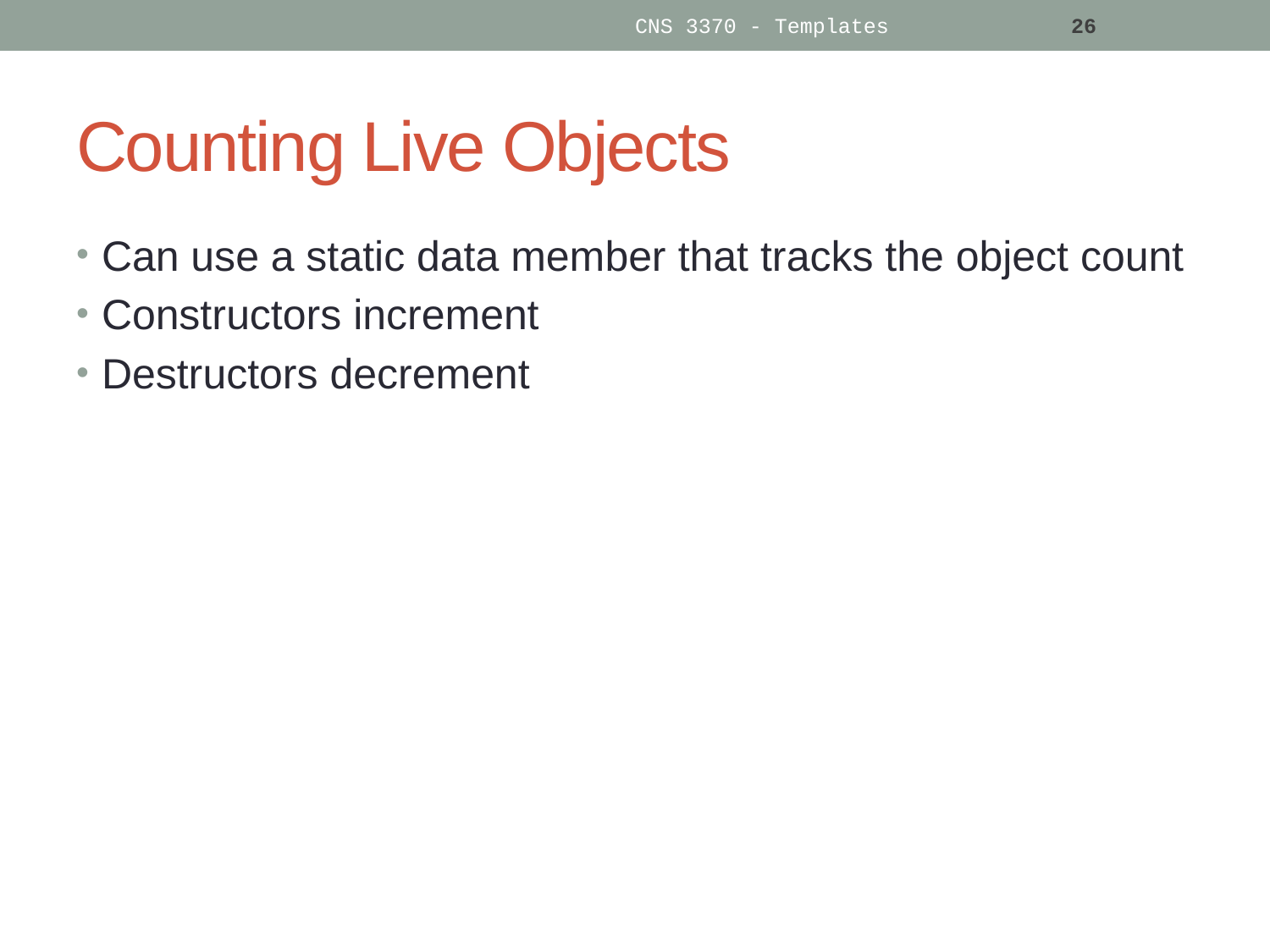

CNS 3370 - Templates
26
# Counting Live Objects
Can use a static data member that tracks the object count
Constructors increment
Destructors decrement